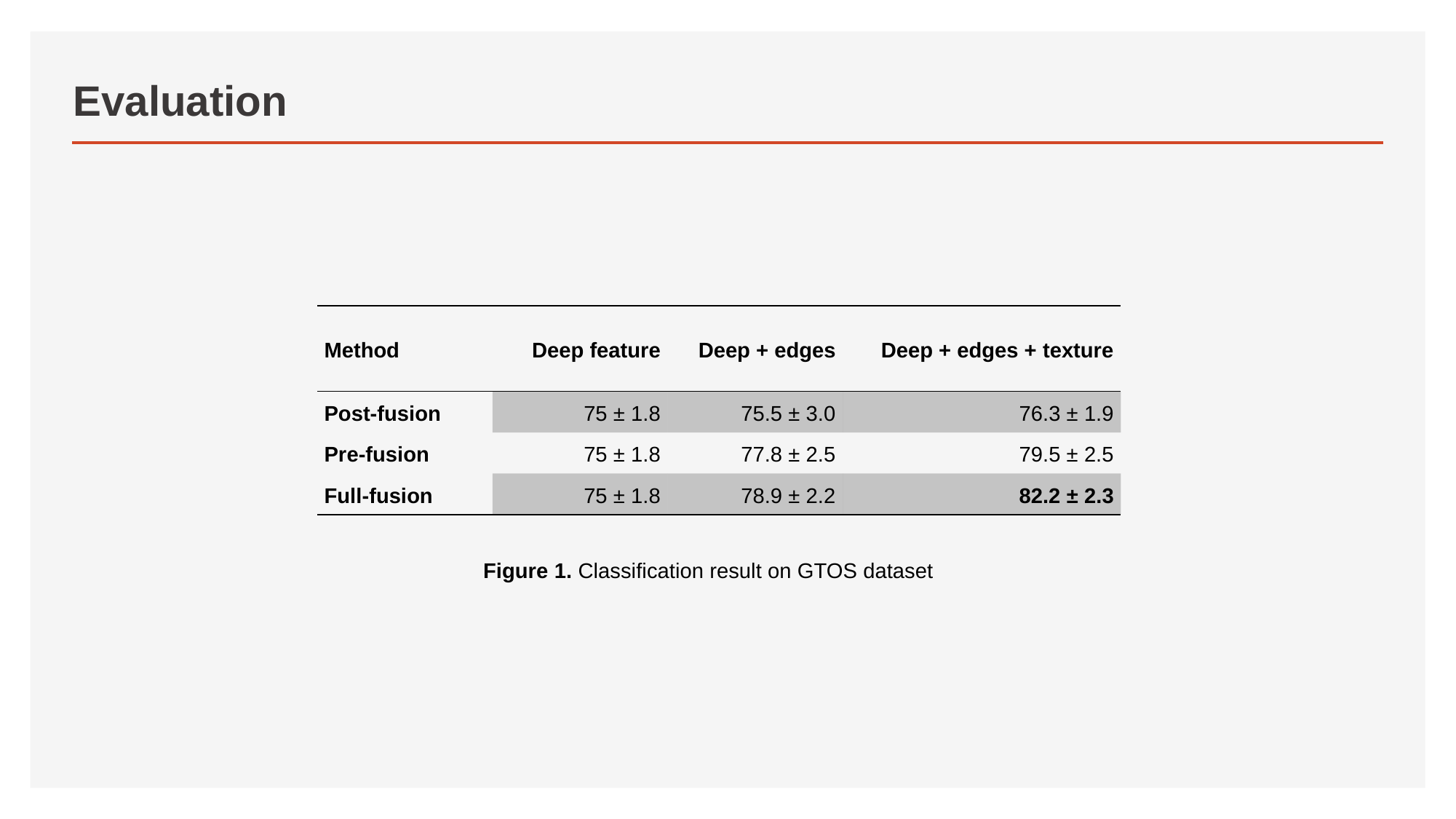

# Evaluation
| Method | Deep feature | Deep + edges | Deep + edges + texture |
| --- | --- | --- | --- |
| Post-fusion | 75 ± 1.8 | 75.5 ± 3.0 | 76.3 ± 1.9 |
| Pre-fusion | 75 ± 1.8 | 77.8 ± 2.5 | 79.5 ± 2.5 |
| Full-fusion | 75 ± 1.8 | 78.9 ± 2.2 | 82.2 ± 2.3 |
Figure 1. Classification result on GTOS dataset